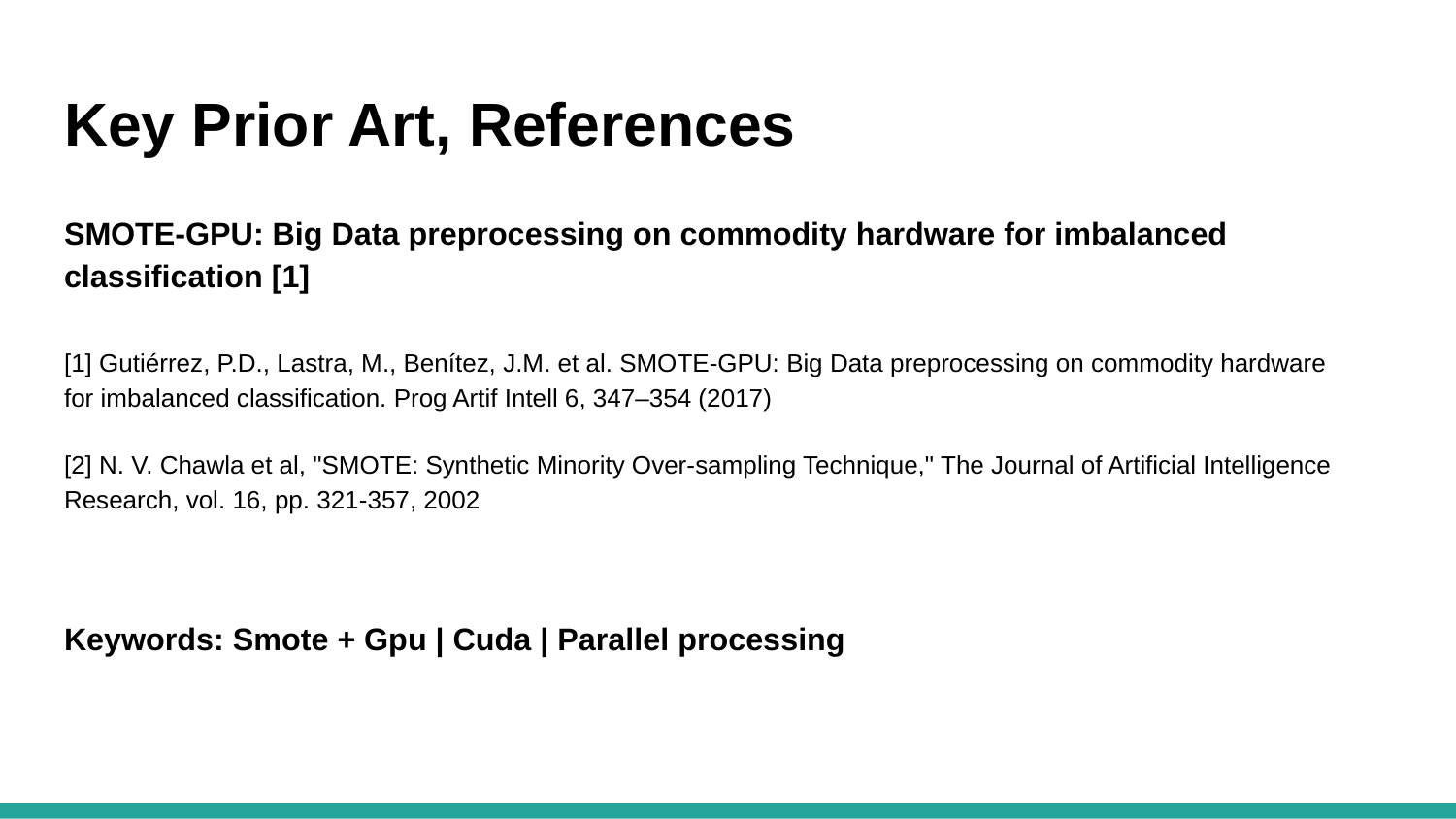

# Key Prior Art, References
SMOTE-GPU: Big Data preprocessing on commodity hardware for imbalanced classification [1]
[1] Gutiérrez, P.D., Lastra, M., Benítez, J.M. et al. SMOTE-GPU: Big Data preprocessing on commodity hardware for imbalanced classification. Prog Artif Intell 6, 347–354 (2017)
[2] N. V. Chawla et al, "SMOTE: Synthetic Minority Over-sampling Technique," The Journal of Artificial Intelligence Research, vol. 16, pp. 321-357, 2002

Keywords: Smote + Gpu | Cuda | Parallel processing